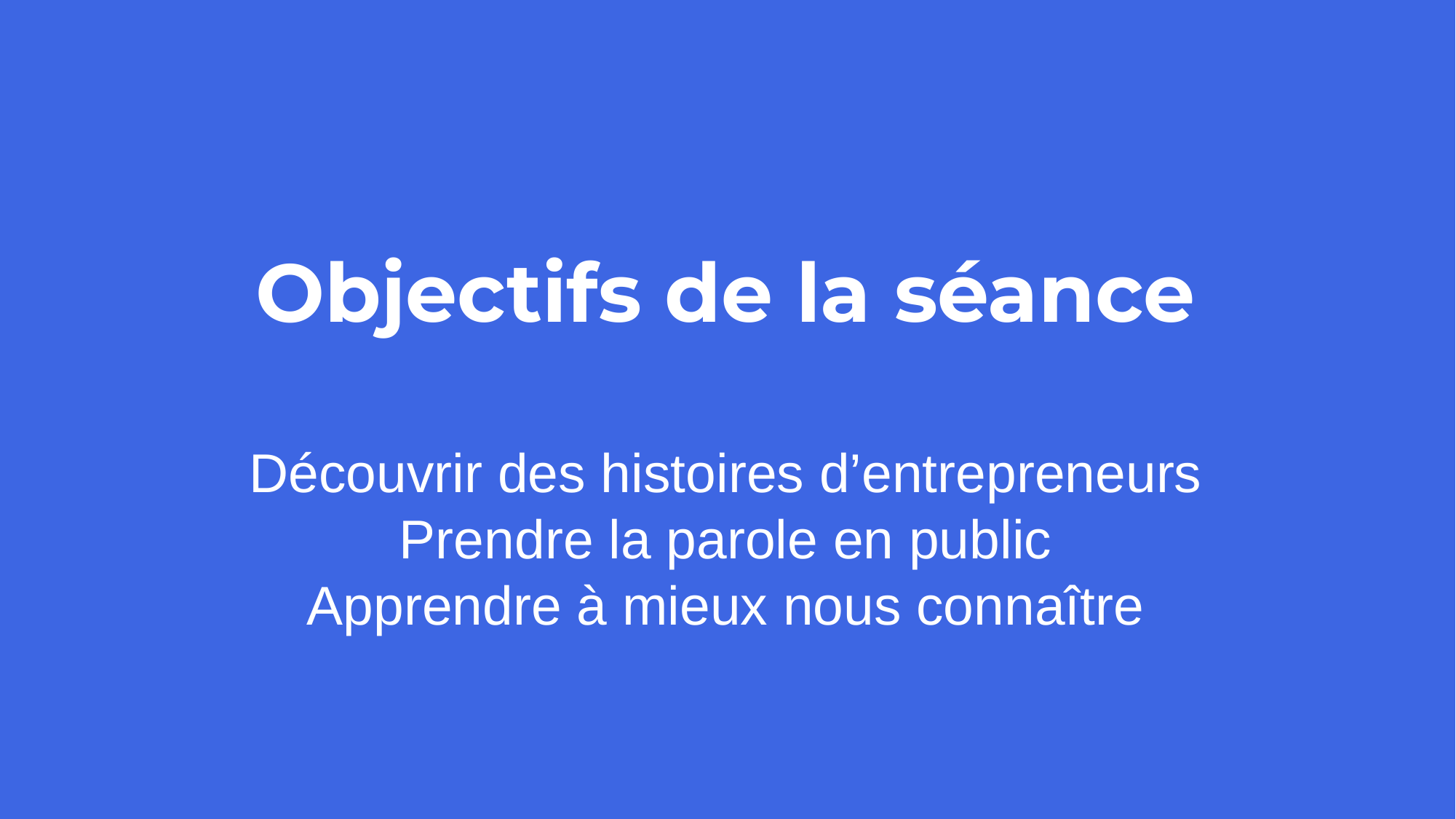

Objectifs de la séance

Découvrir des histoires d’entrepreneurs
Prendre la parole en public
Apprendre à mieux nous connaître